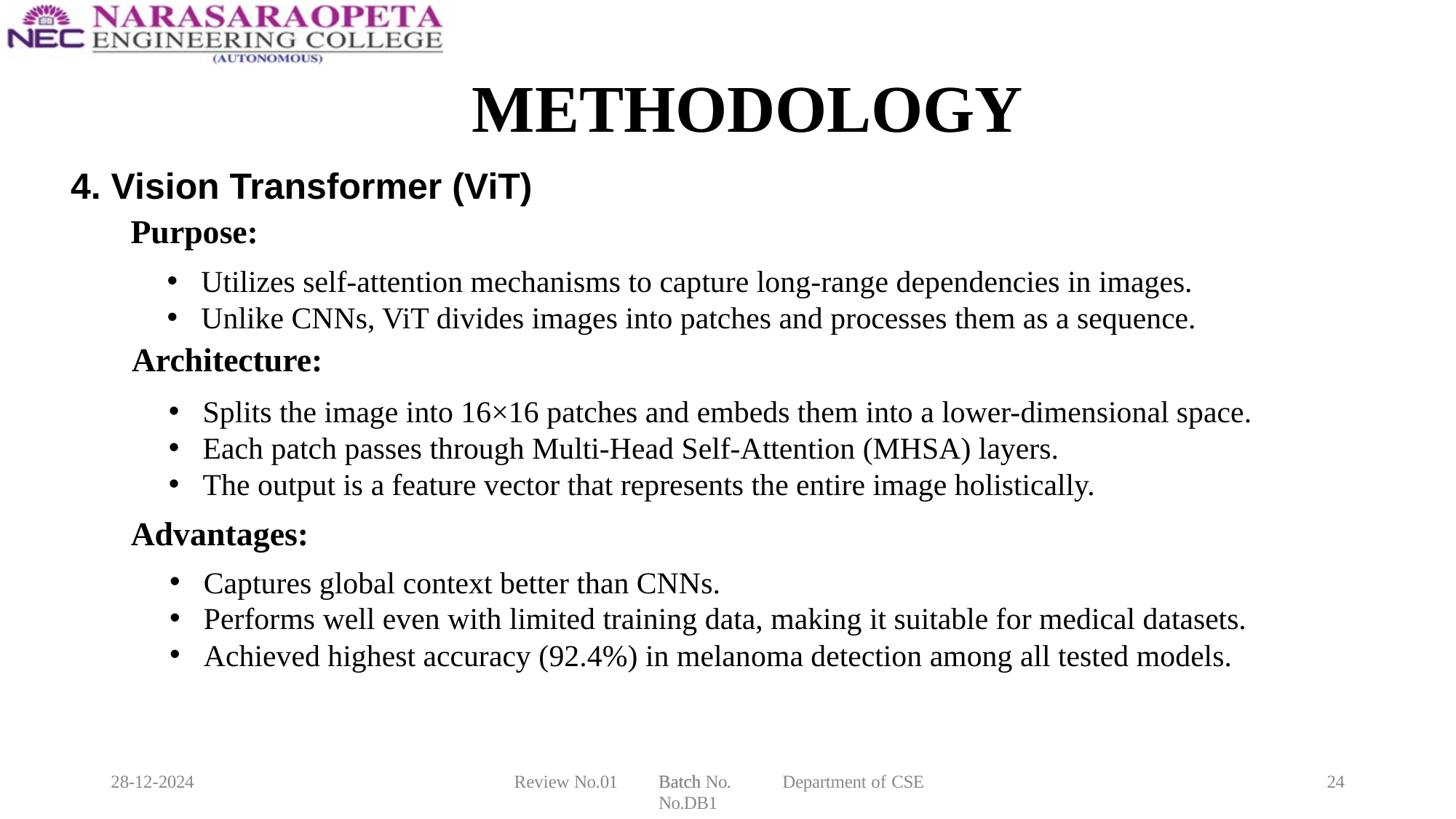

# METHODOLOGY
4. Vision Transformer (ViT)
Purpose:
Utilizes self-attention mechanisms to capture long-range dependencies in images.
Unlike CNNs, ViT divides images into patches and processes them as a sequence.
Architecture:
Splits the image into 16×16 patches and embeds them into a lower-dimensional space.
Each patch passes through Multi-Head Self-Attention (MHSA) layers.
The output is a feature vector that represents the entire image holistically.
Advantages:
Captures global context better than CNNs.
Performs well even with limited training data, making it suitable for medical datasets.
Achieved highest accuracy (92.4%) in melanoma detection among all tested models.
28-12-2024
Review No.01
Batch No.
Batch No.DB1
Department of CSE
24